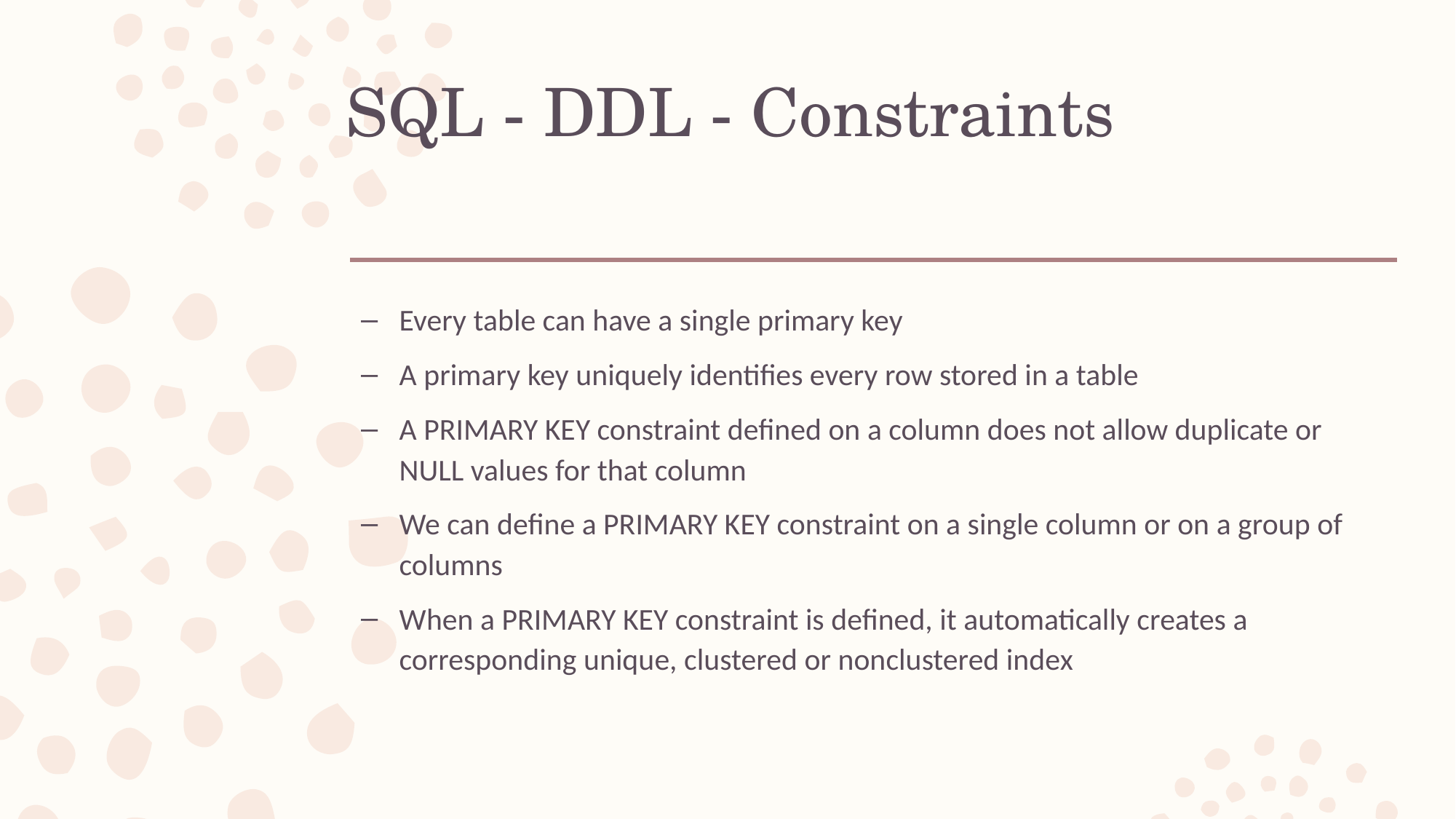

# SQL - DDL - Constraints
Every table can have a single primary key
A primary key uniquely identifies every row stored in a table
A PRIMARY KEY constraint defined on a column does not allow duplicate or NULL values for that column
We can define a PRIMARY KEY constraint on a single column or on a group of columns
When a PRIMARY KEY constraint is defined, it automatically creates a corresponding unique, clustered or nonclustered index